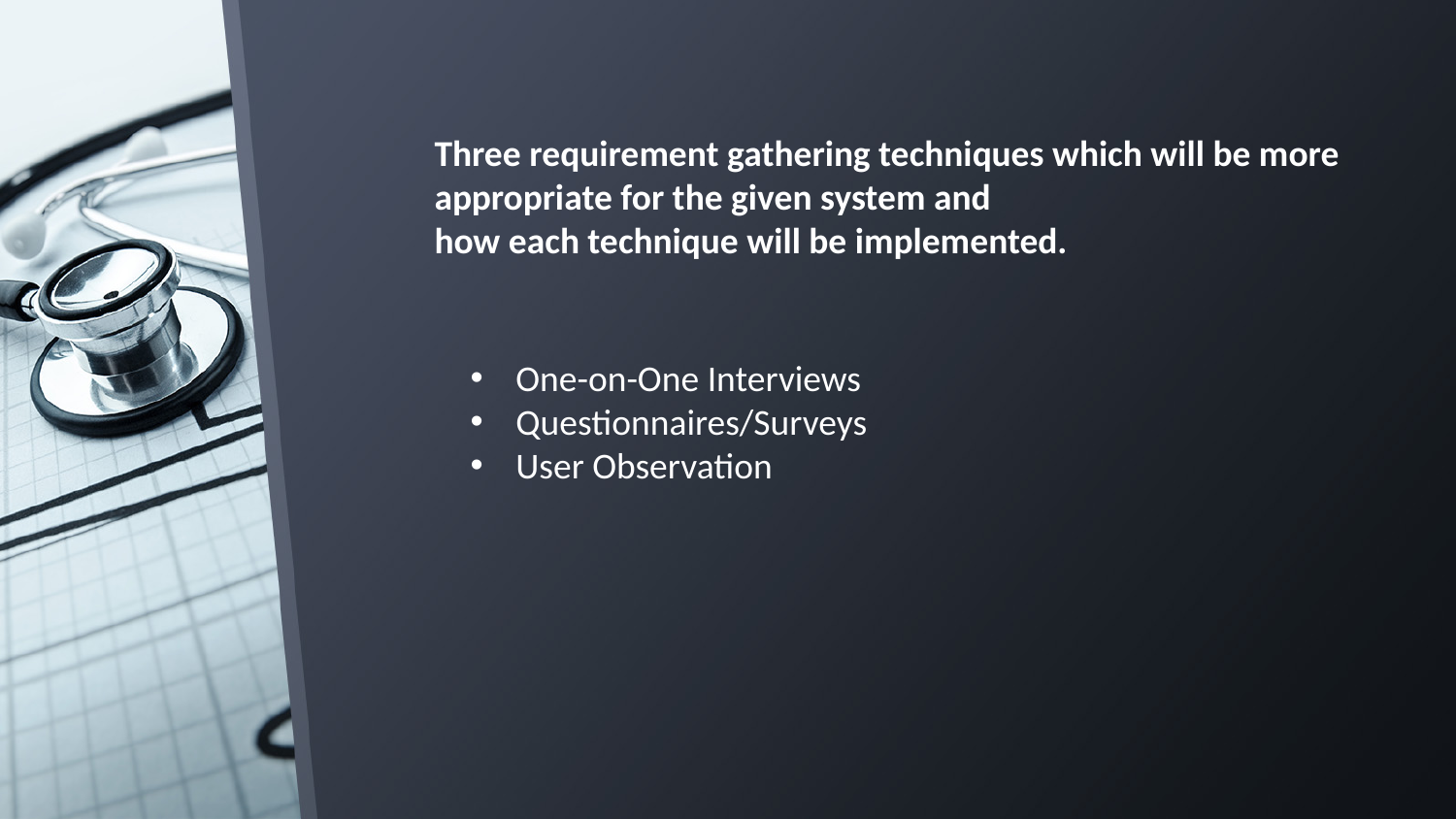

Three requirement gathering techniques which will be more
appropriate for the given system and
how each technique will be implemented.
One-on-One Interviews
Questionnaires/Surveys
User Observation